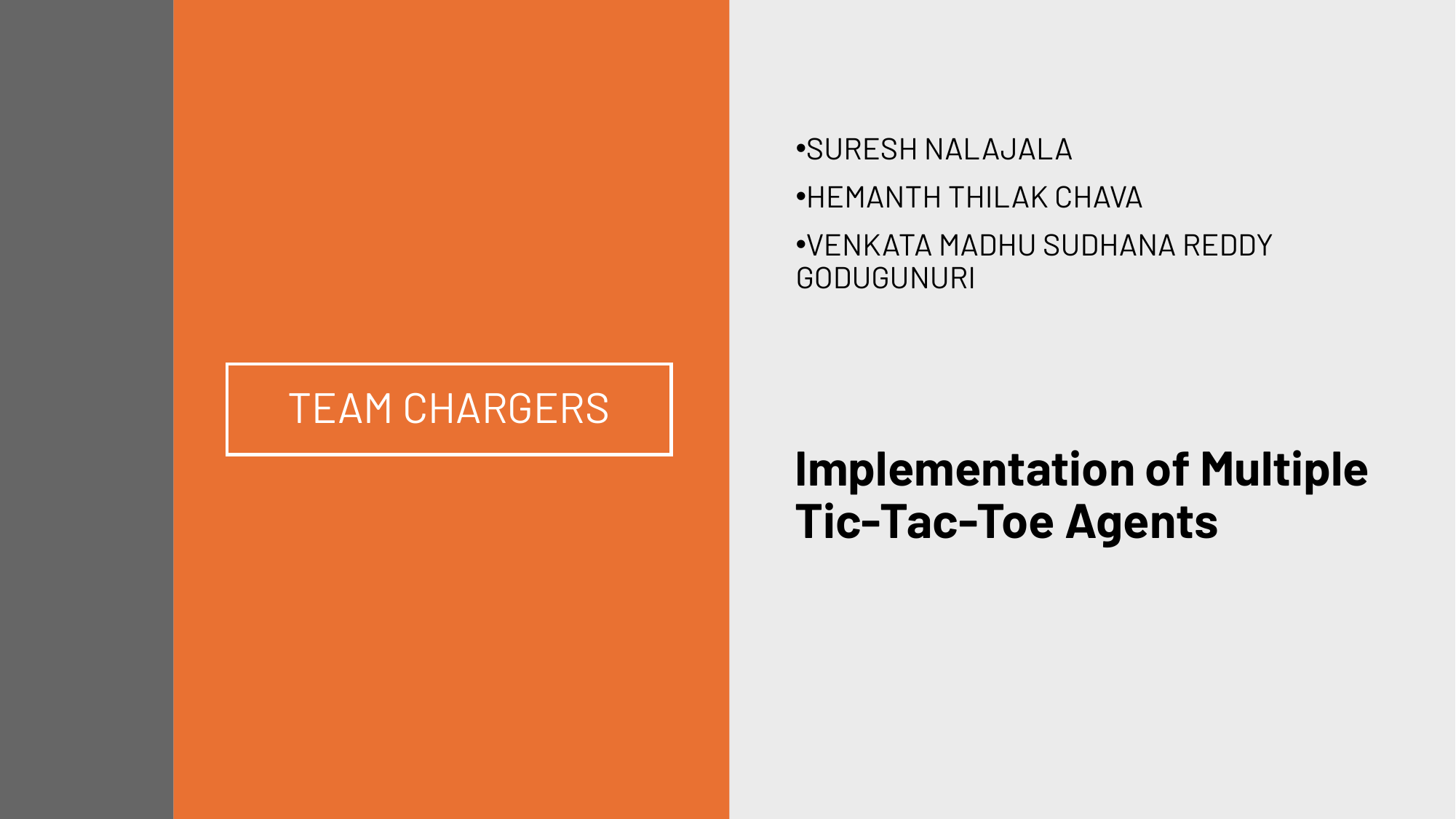

SURESH NALAJALA
HEMANTH THILAK CHAVA
VENKATA MADHU SUDHANA REDDY GODUGUNURI
# TEAM CHARGERS
Implementation of Multiple Tic-Tac-Toe Agents